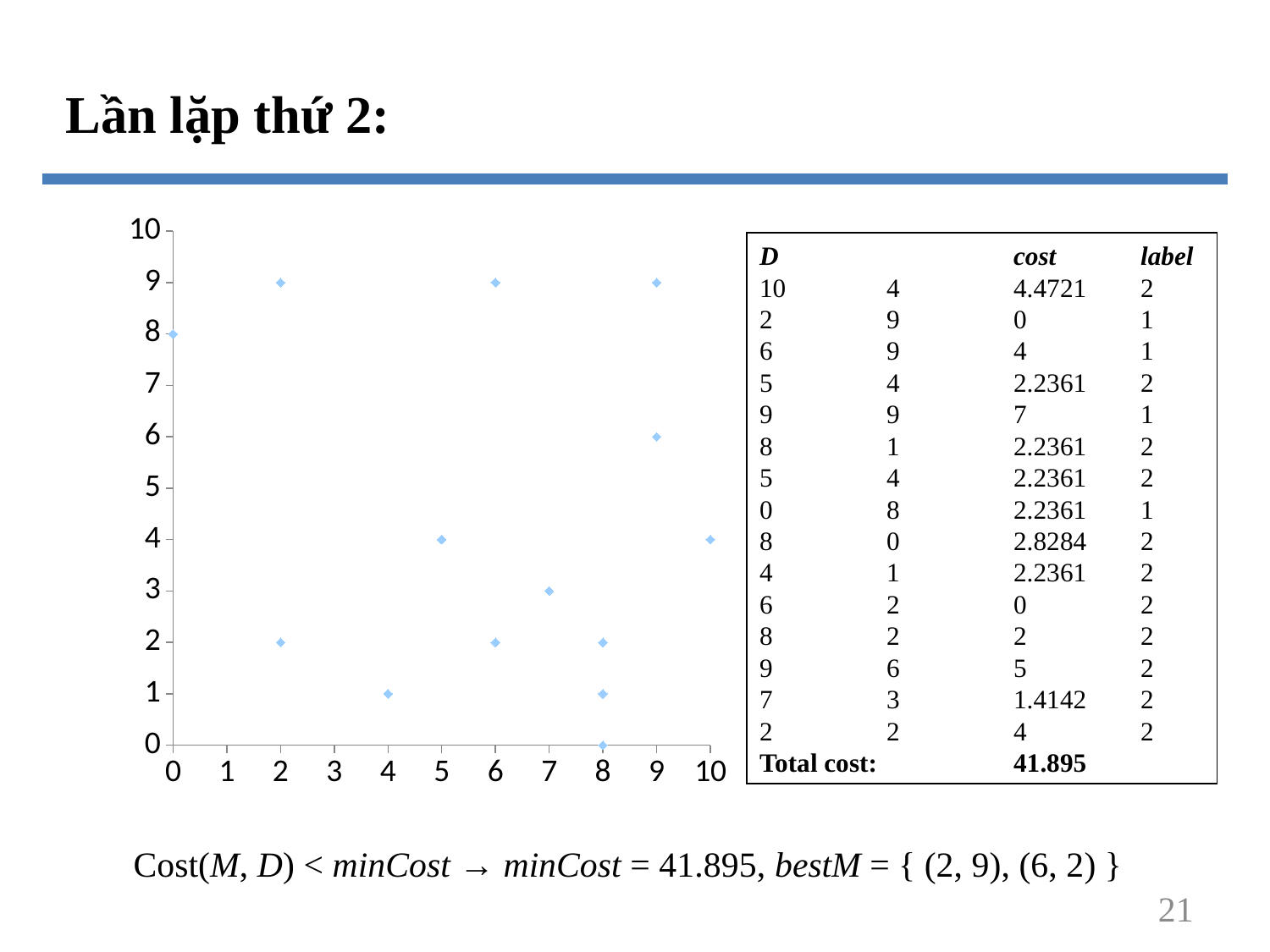

Lần lặp thứ 2:

### Chart

| Category | Y-Values |
|---|---|
D		cost	label
10	4	4.4721	2
2	9	0	1
6	9	4	1
5	4	2.2361	2
9	9	7	1
8	1	2.2361	2
5	4	2.2361	2
0	8	2.2361	1
8	0	2.8284	2
4	1	2.2361	2
6	2	0	2
8	2	2	2
9	6	5	2
7	3	1.4142	2
2	2	4	2
Total cost:		41.895
Cost(M, D) < minCost → minCost = 41.895, bestM = { (2, 9), (6, 2) }
21